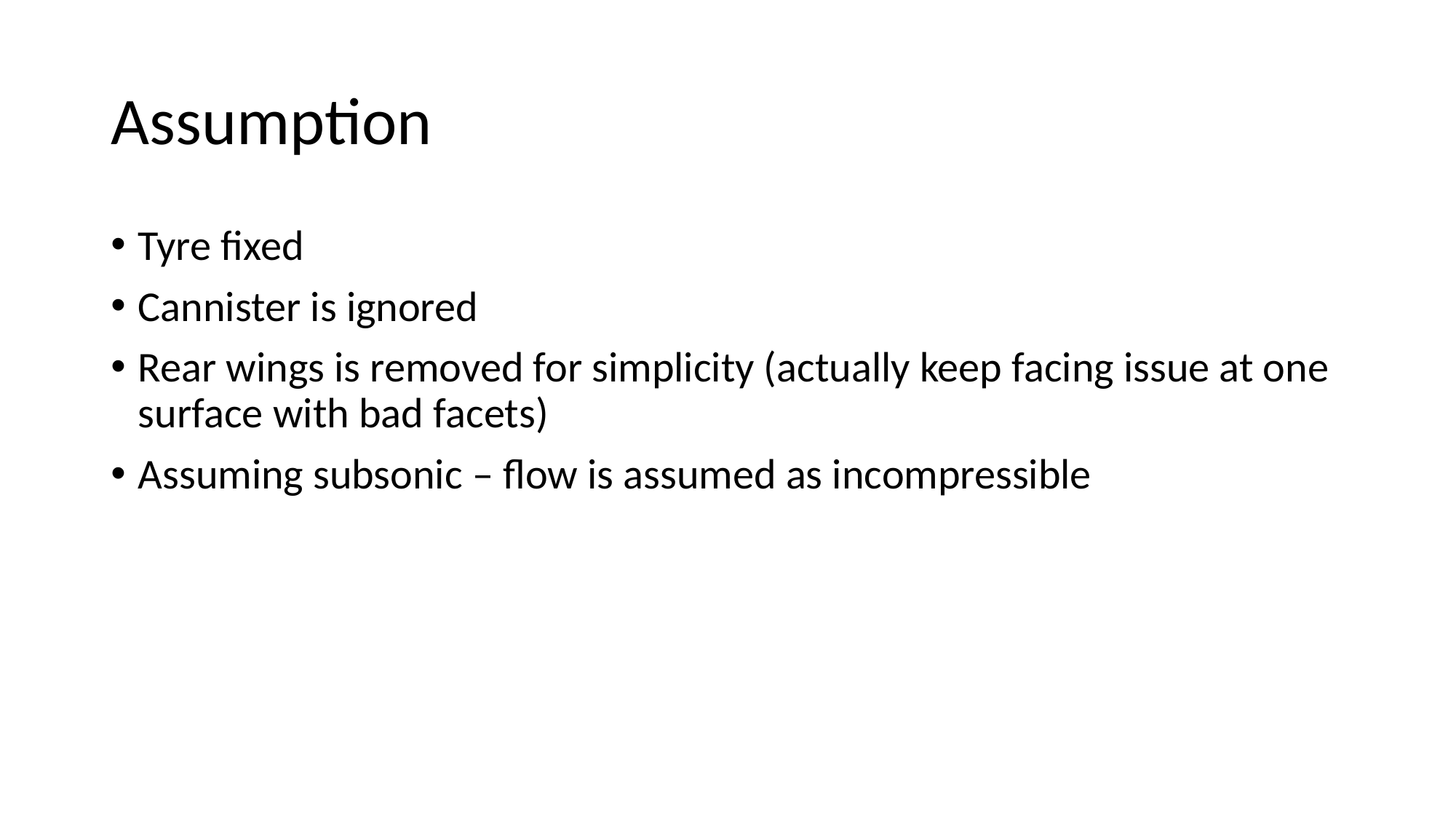

# Assumption
Tyre fixed
Cannister is ignored
Rear wings is removed for simplicity (actually keep facing issue at one surface with bad facets)
Assuming subsonic – flow is assumed as incompressible